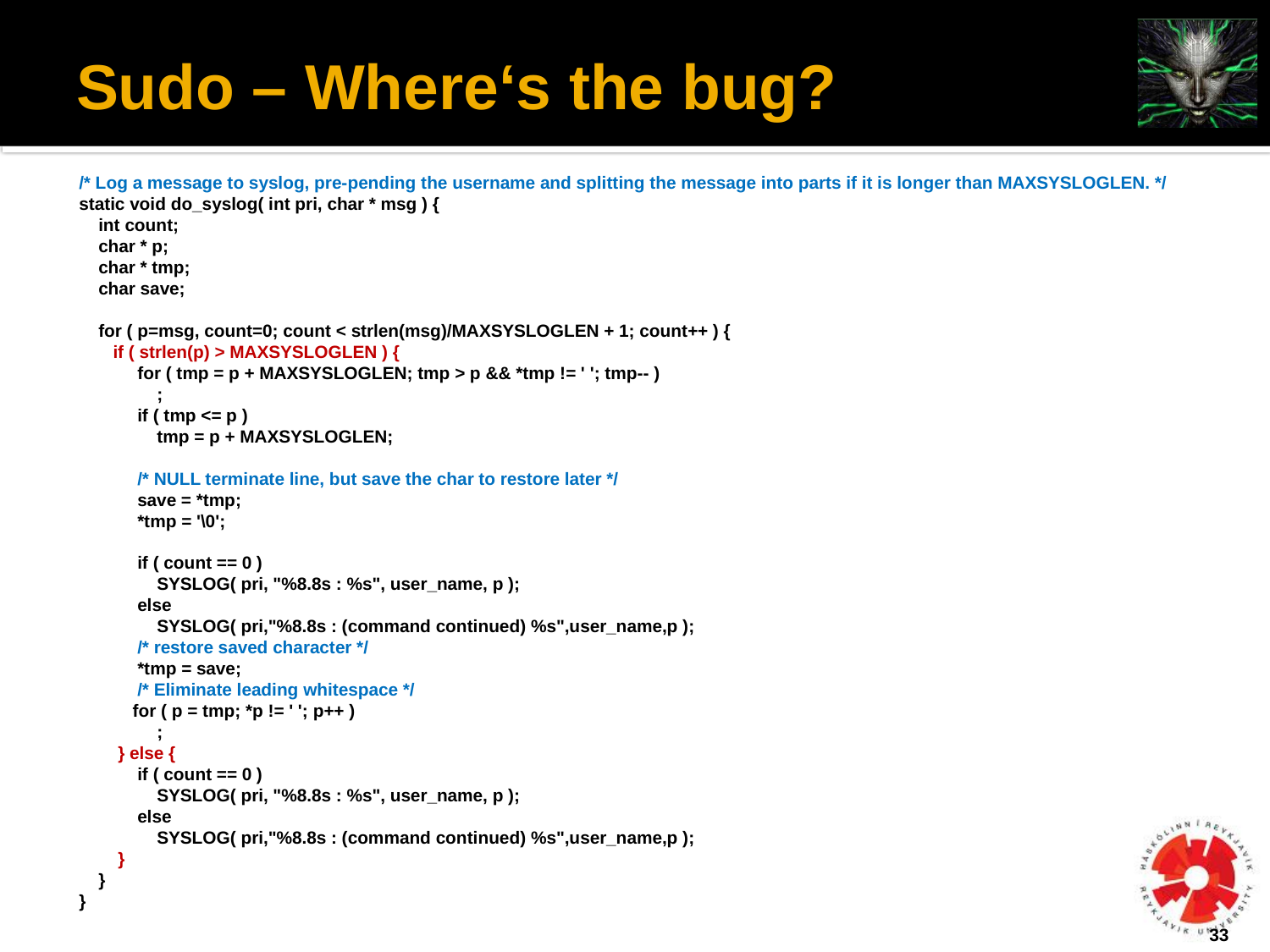

# Sudo – Where‘s the bug?
/* Log a message to syslog, pre-pending the username and splitting the message into parts if it is longer than MAXSYSLOGLEN. */
static void do_syslog( int pri, char * msg ) {
    int count;
    char * p;
    char * tmp;
    char save;

    for ( p=msg, count=0; count < strlen(msg)/MAXSYSLOGLEN + 1; count++ ) {
       if ( strlen(p) > MAXSYSLOGLEN ) {
            for ( tmp = p + MAXSYSLOGLEN; tmp > p && *tmp != ' '; tmp-- )
                ;
            if ( tmp <= p )
                tmp = p + MAXSYSLOGLEN;

            /* NULL terminate line, but save the char to restore later */
            save = *tmp;
            *tmp = '\0';

            if ( count == 0 )
                SYSLOG( pri, "%8.8s : %s", user_name, p );
            else
                SYSLOG( pri,"%8.8s : (command continued) %s",user_name,p );
            /* restore saved character */
            *tmp = save;
            /* Eliminate leading whitespace */
           for ( p = tmp; *p != ' '; p++ )
                ;
        } else {
            if ( count == 0 )
                SYSLOG( pri, "%8.8s : %s", user_name, p );
            else
                SYSLOG( pri,"%8.8s : (command continued) %s",user_name,p );
        }
    }
}